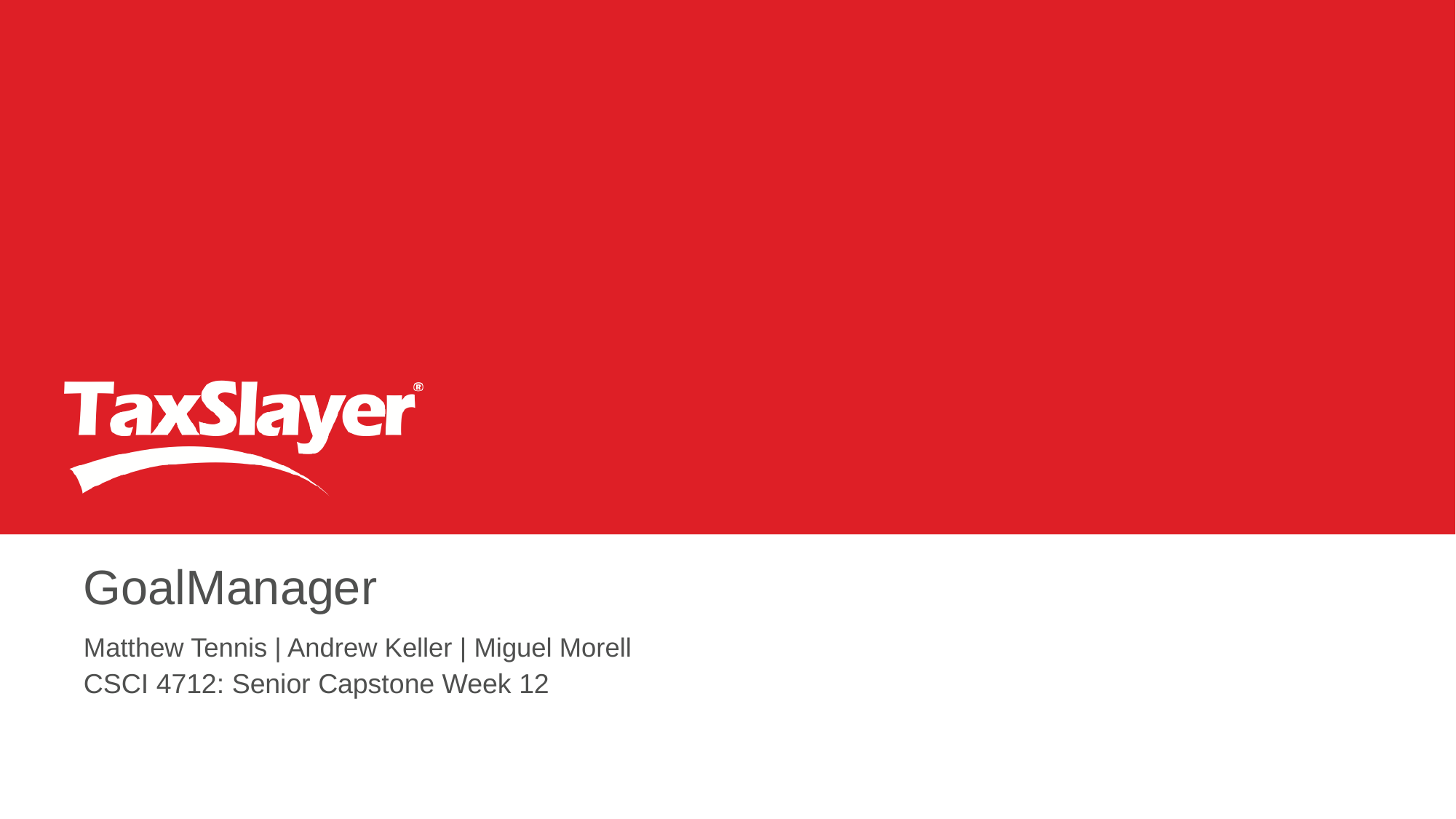

# GoalManager
Matthew Tennis | Andrew Keller | Miguel Morell
CSCI 4712: Senior Capstone Week 12